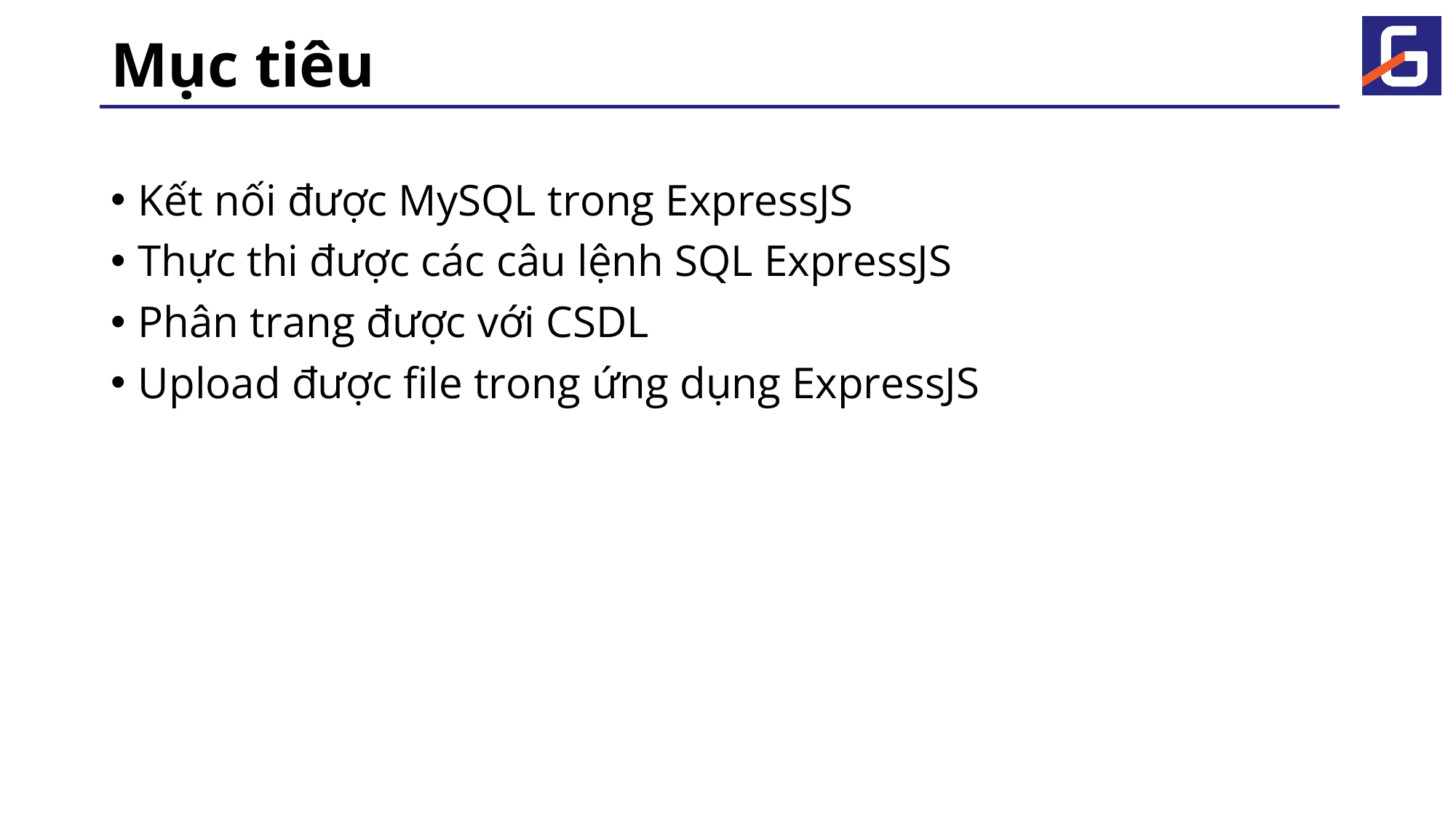

# Mục tiêu
Kết nối được MySQL trong ExpressJS
Thực thi được các câu lệnh SQL ExpressJS
Phân trang được với CSDL
Upload được file trong ứng dụng ExpressJS